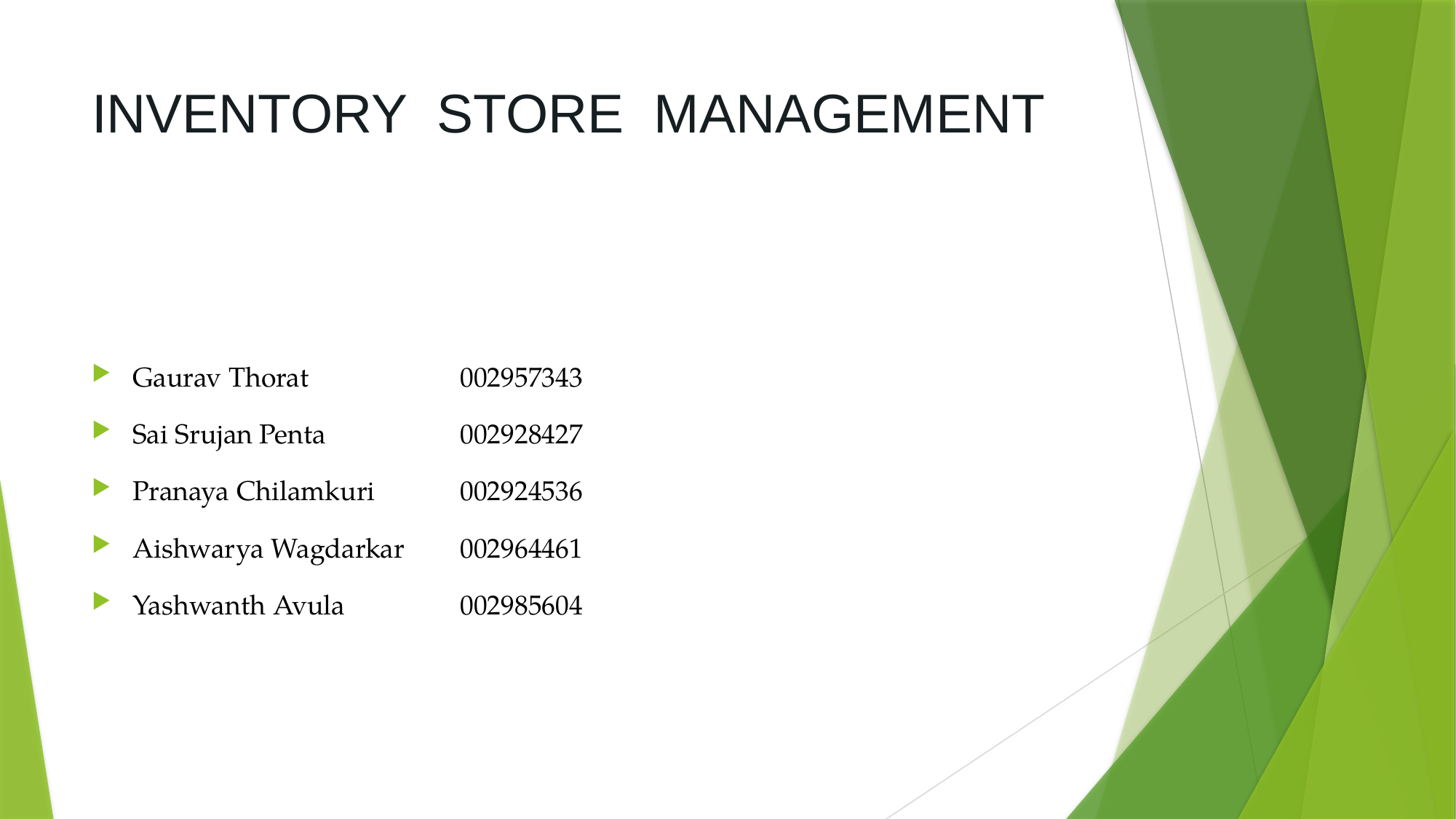

# INVENTORY  STORE  MANAGEMENT

Gaurav Thorat 		002957343
Sai Srujan Penta 		002928427
Pranaya Chilamkuri 	002924536
Aishwarya Wagdarkar 	002964461
Yashwanth Avula        	002985604